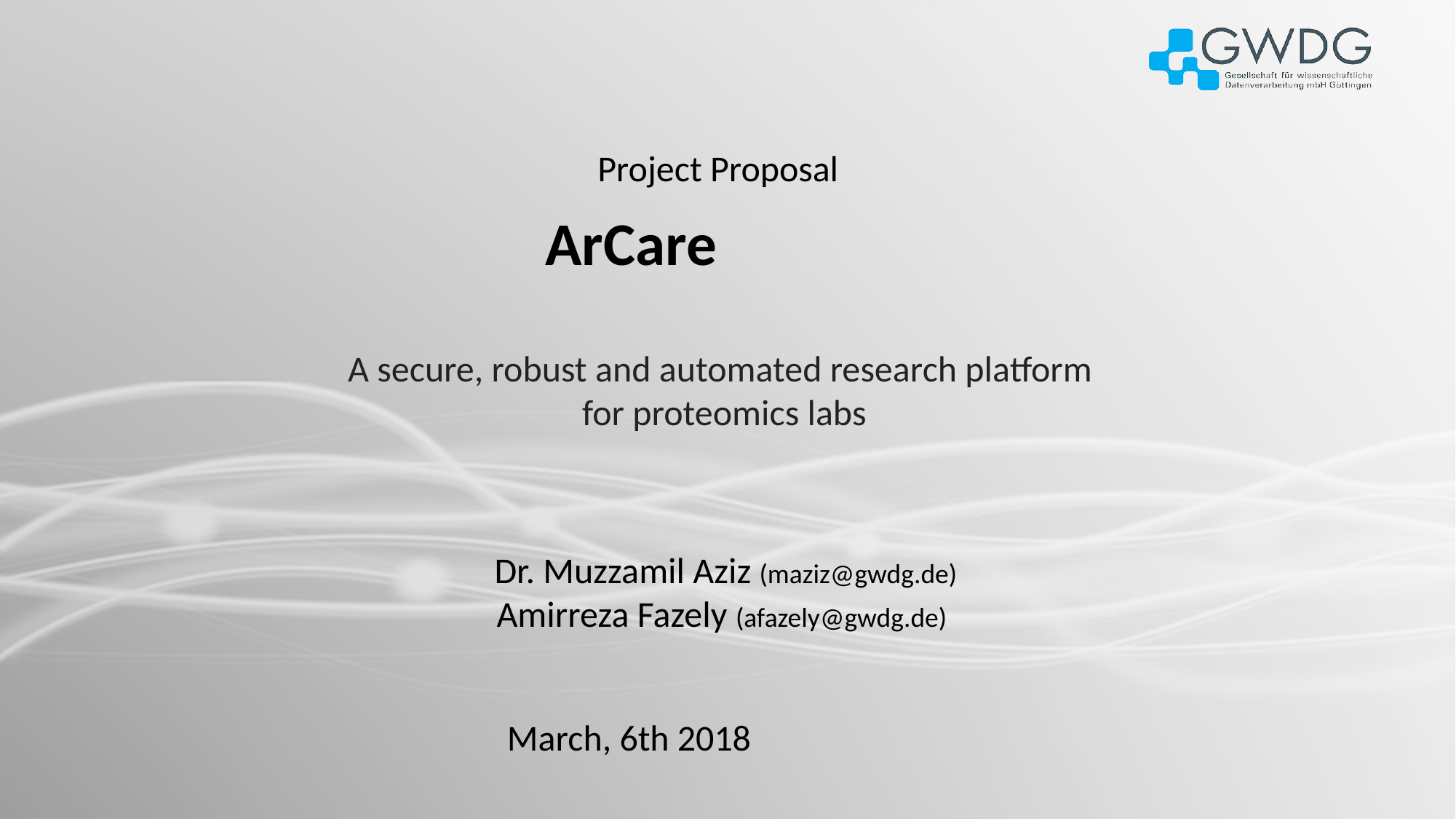

Project Proposal
            ArCare

A secure, robust and automated research platform
for proteomics labs

 Dr. Muzzamil Aziz (maziz@gwdg.de)
Amirreza Fazely (afazely@gwdg.de)

March, 6th 2018